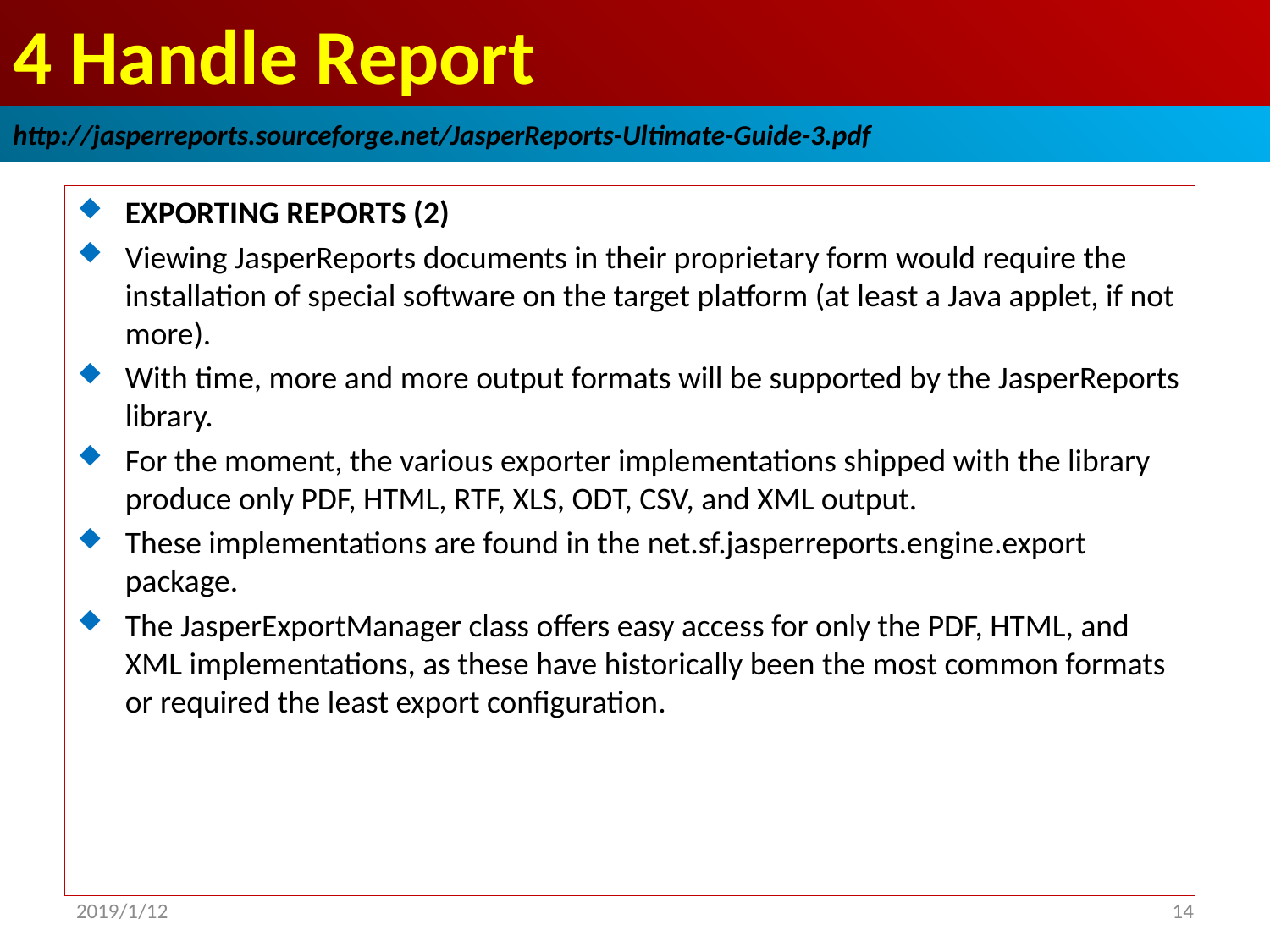

# 4 Handle Report
http://jasperreports.sourceforge.net/JasperReports-Ultimate-Guide-3.pdf
EXPORTING REPORTS (2)
Viewing JasperReports documents in their proprietary form would require the installation of special software on the target platform (at least a Java applet, if not more).
With time, more and more output formats will be supported by the JasperReports library.
For the moment, the various exporter implementations shipped with the library produce only PDF, HTML, RTF, XLS, ODT, CSV, and XML output.
These implementations are found in the net.sf.jasperreports.engine.export package.
The JasperExportManager class offers easy access for only the PDF, HTML, and XML implementations, as these have historically been the most common formats or required the least export configuration.
2019/1/12
14